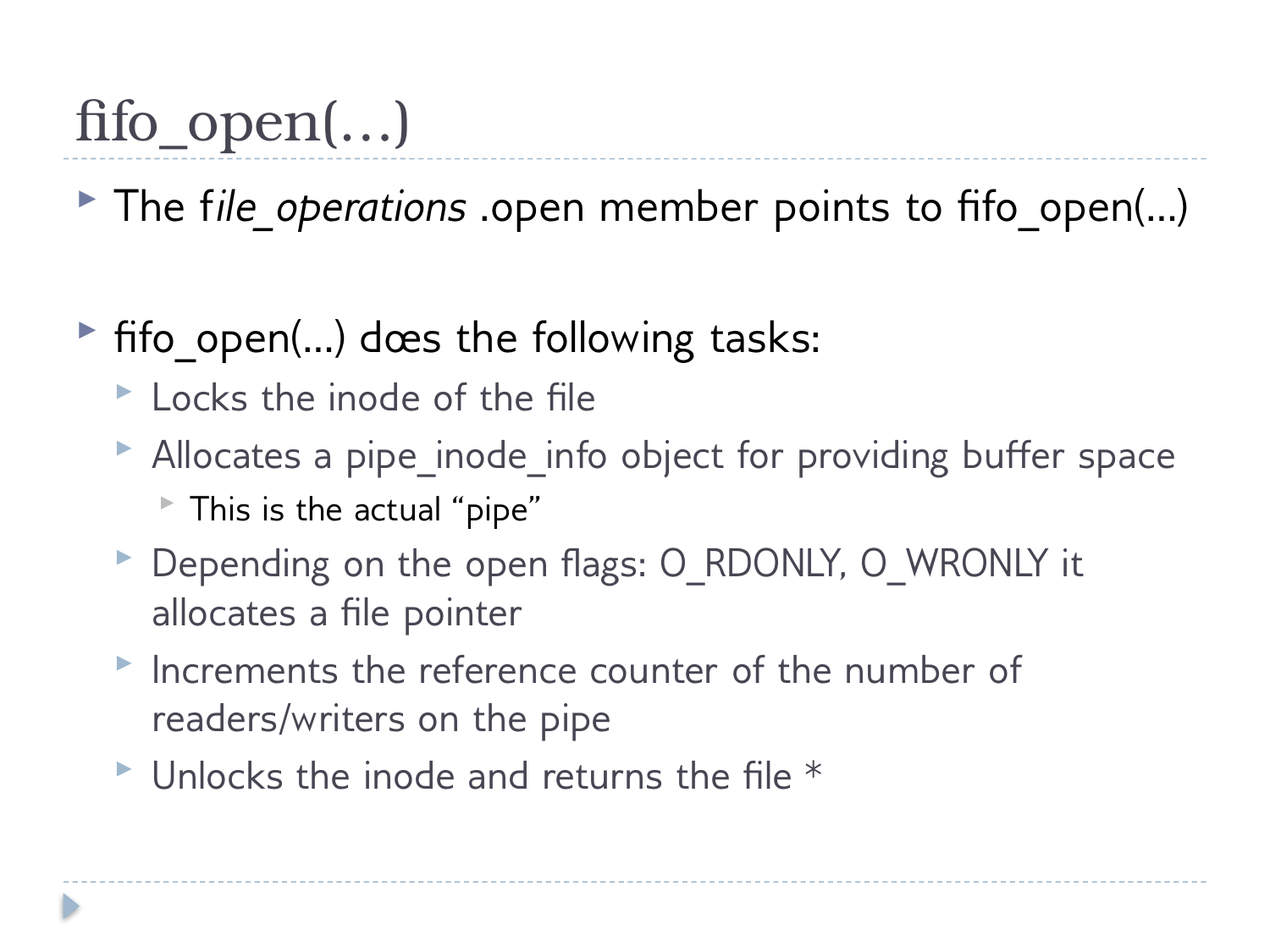

# fifo_open(…)
The file_operations .open member points to fifo_open(…)

fifo_open(…) does the following tasks:
Locks the inode of the file
Allocates a pipe_inode_info object for providing buffer space
This is the actual “pipe”
Depending on the open flags: O_RDONLY, O_WRONLY it allocates a file pointer
Increments the reference counter of the number of readers/writers on the pipe
Unlocks the inode and returns the file *